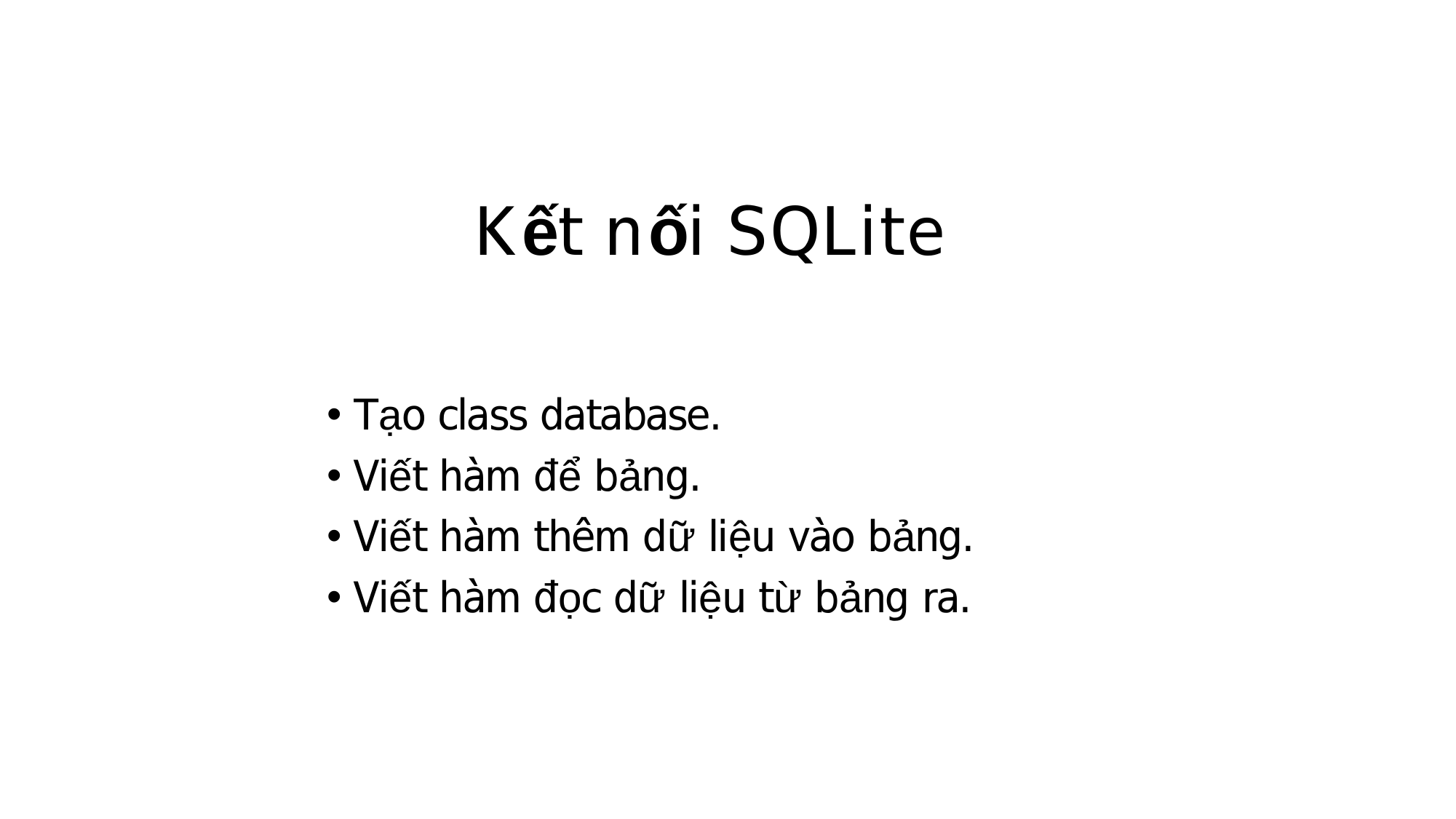

# Kết nối SQLite
Tạo class database.
Viết hàm để bảng.
Viết hàm thêm dữ liệu vào bảng.
Viết hàm đọc dữ liệu từ bảng ra.